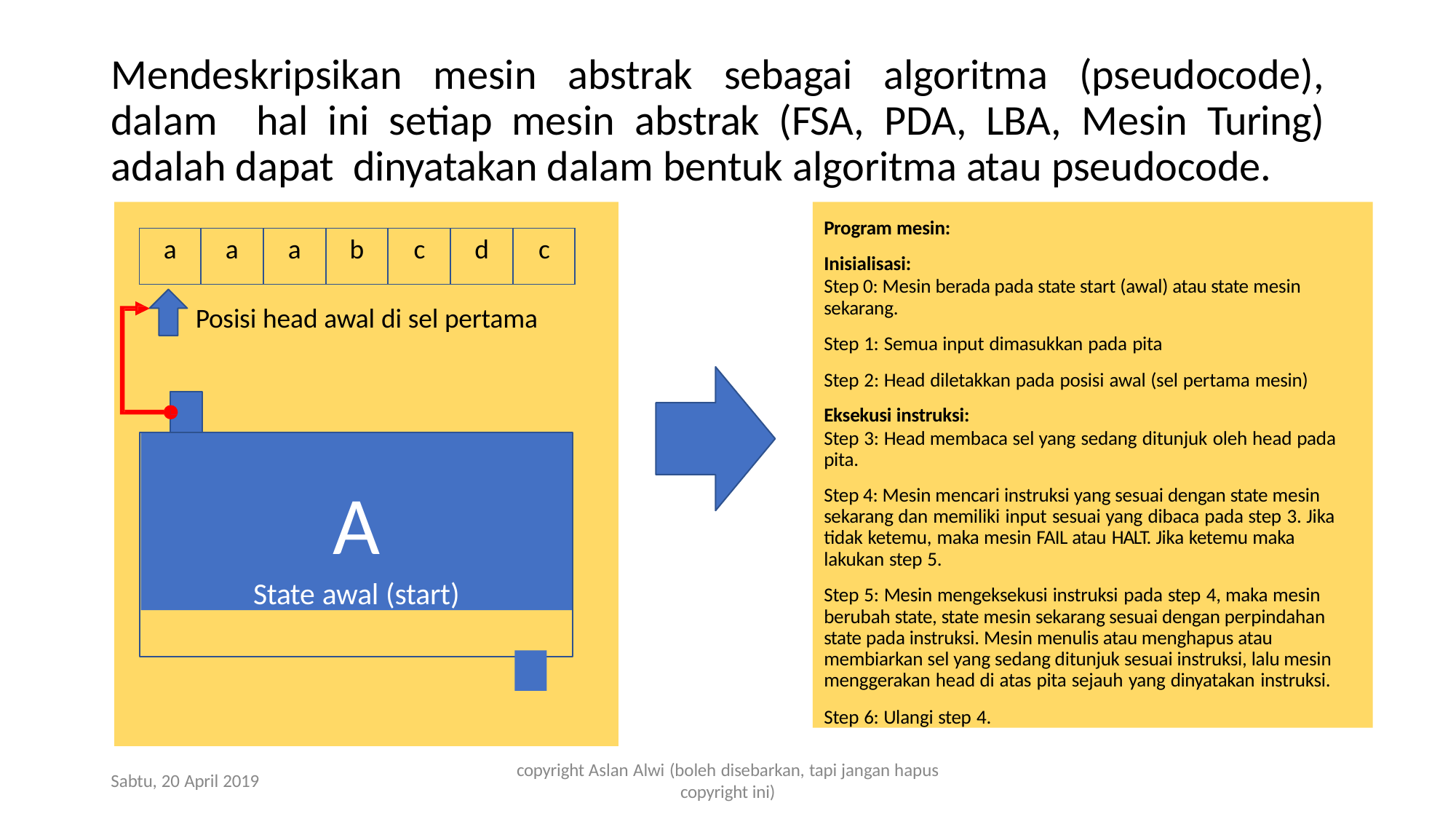

# Mendeskripsikan mesin abstrak sebagai algoritma (pseudocode), dalam  hal ini setiap mesin abstrak (FSA, PDA, LBA, Mesin Turing) adalah dapat  dinyatakan dalam bentuk algoritma atau pseudocode.

Program mesin:
Inisialisasi:
Step 0: Mesin berada pada state start (awal) atau state mesin  sekarang.
Step 1: Semua input dimasukkan pada pita
Step 2: Head diletakkan pada posisi awal (sel pertama mesin)
Eksekusi instruksi:
Step 3: Head membaca sel yang sedang ditunjuk oleh head pada  pita.
Step 4: Mesin mencari instruksi yang sesuai dengan state mesin  sekarang dan memiliki input sesuai yang dibaca pada step 3. Jika  tidak ketemu, maka mesin FAIL atau HALT. Jika ketemu maka  lakukan step 5.
Step 5: Mesin mengeksekusi instruksi pada step 4, maka mesin  berubah state, state mesin sekarang sesuai dengan perpindahan  state pada instruksi. Mesin menulis atau menghapus atau  membiarkan sel yang sedang ditunjuk sesuai instruksi, lalu mesin  menggerakan head di atas pita sejauh yang dinyatakan instruksi.
Step 6: Ulangi step 4.
| a | a | a | b | c | d | c |
| --- | --- | --- | --- | --- | --- | --- |

Posisi head awal di sel pertama

A
State awal (start)
copyright Aslan Alwi (boleh disebarkan, tapi jangan hapus
copyright ini)
Sabtu, 20 April 2019